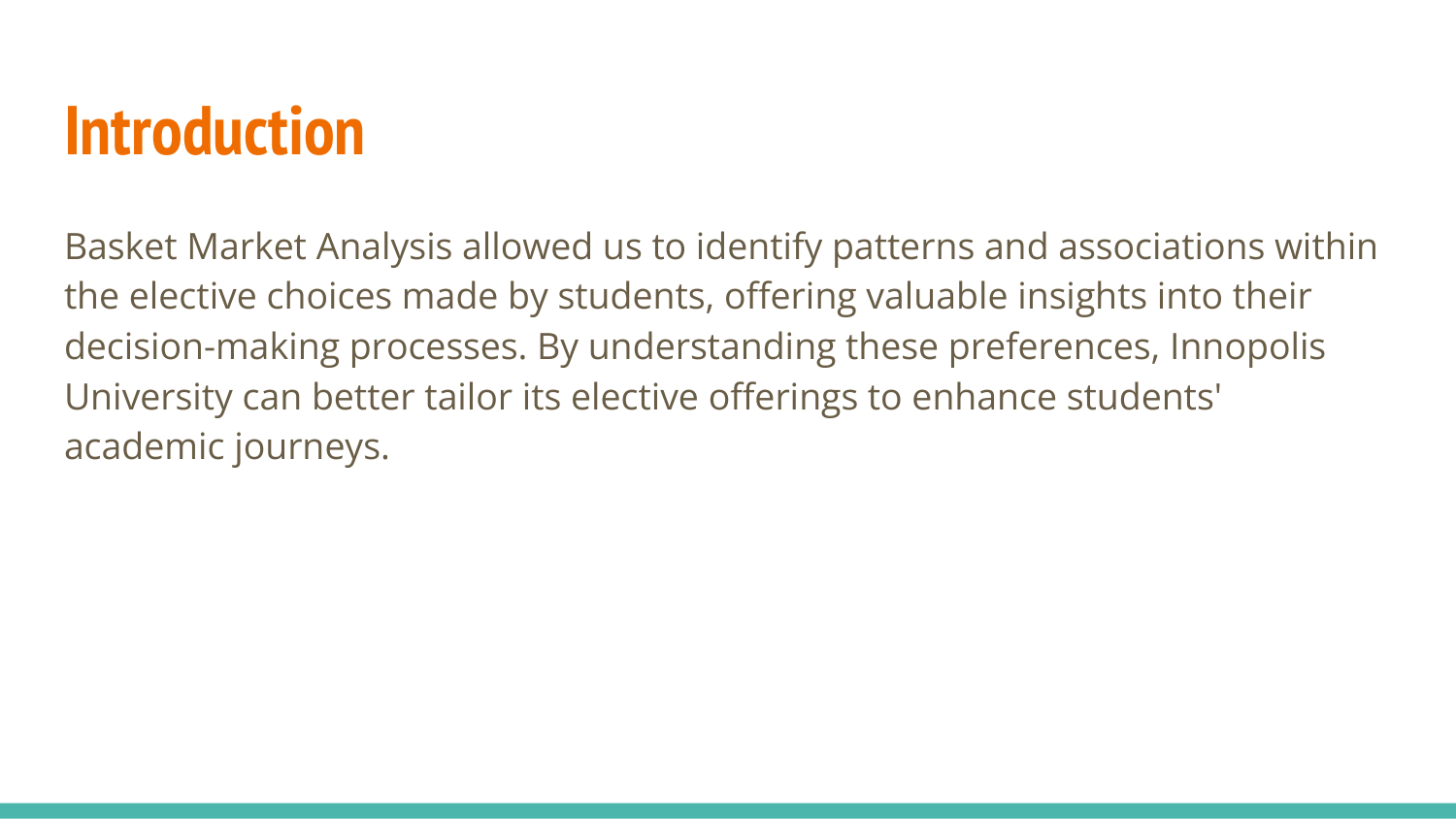

# Introduction
Basket Market Analysis allowed us to identify patterns and associations within the elective choices made by students, offering valuable insights into their decision-making processes. By understanding these preferences, Innopolis University can better tailor its elective offerings to enhance students' academic journeys.